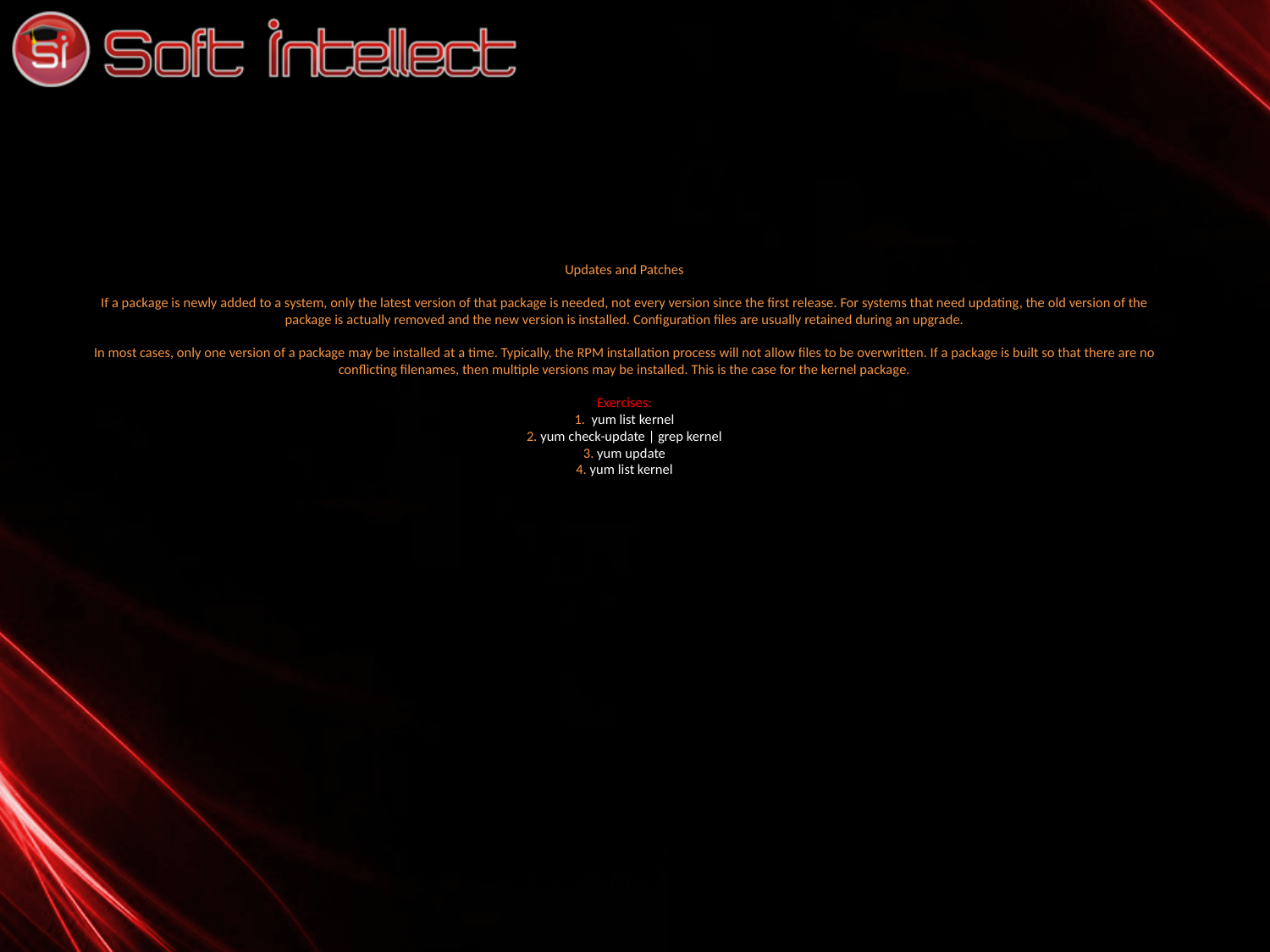

# Updates and Patches If a package is newly added to a system, only the latest version of that package is needed, not every version since the first release. For systems that need updating, the old version of the package is actually removed and the new version is installed. Configuration files are usually retained during an upgrade. In most cases, only one version of a package may be installed at a time. Typically, the RPM installation process will not allow files to be overwritten. If a package is built so that there are no conflicting filenames, then multiple versions may be installed. This is the case for the kernel package. Exercises: 1.  yum list kernel 2. yum check-update | grep kernel 3. yum update 4. yum list kernel